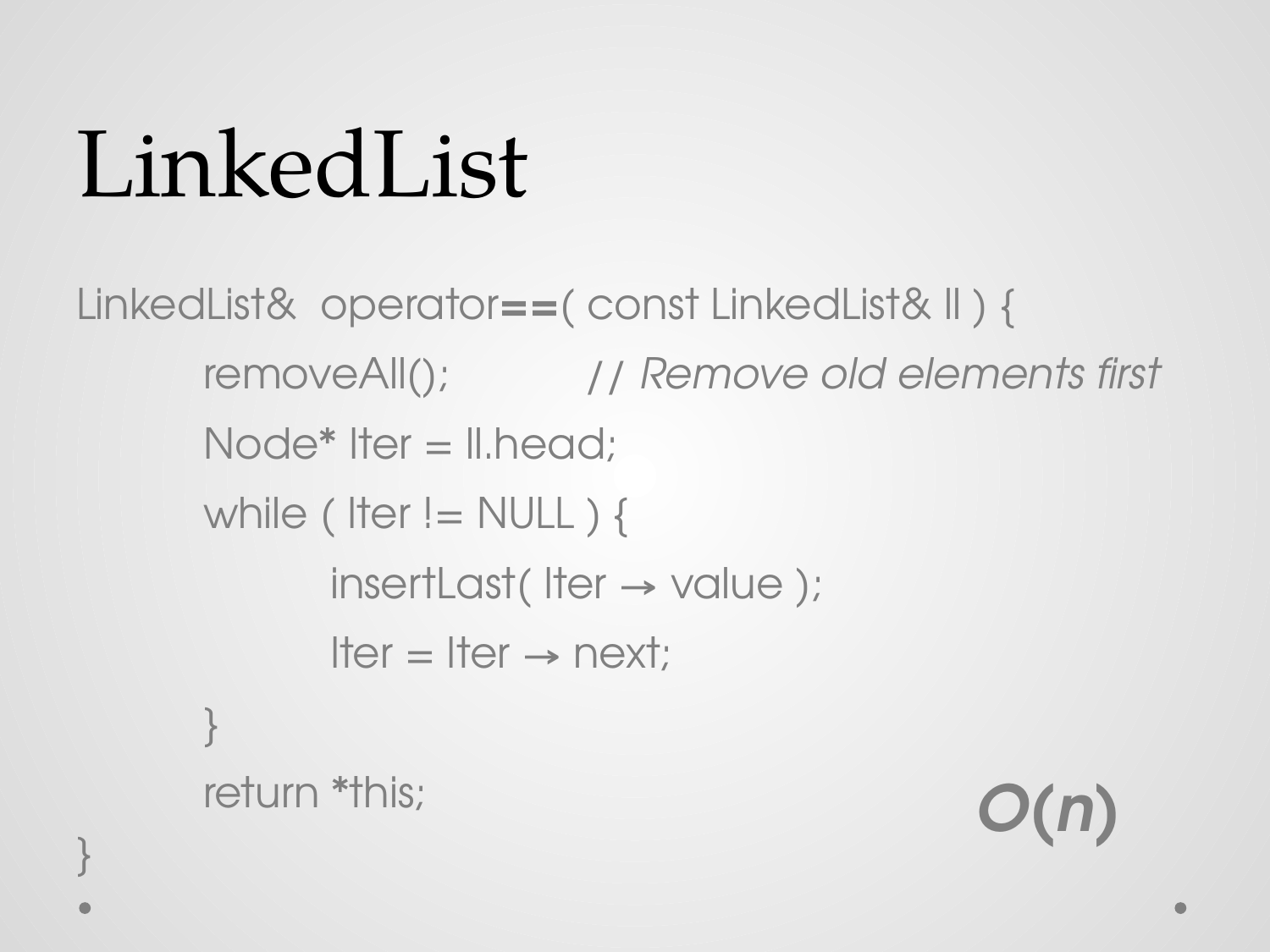

# LinkedList
LinkedList&  operator==( const LinkedList& ll ) {
	removeAll();		// Remove old elements first
	Node* Iter = ll.head;
	while ( Iter != NULL ) {
		insertLast( Iter → value );
		Iter = Iter → next;
	}
	return *this;
}
O(n)